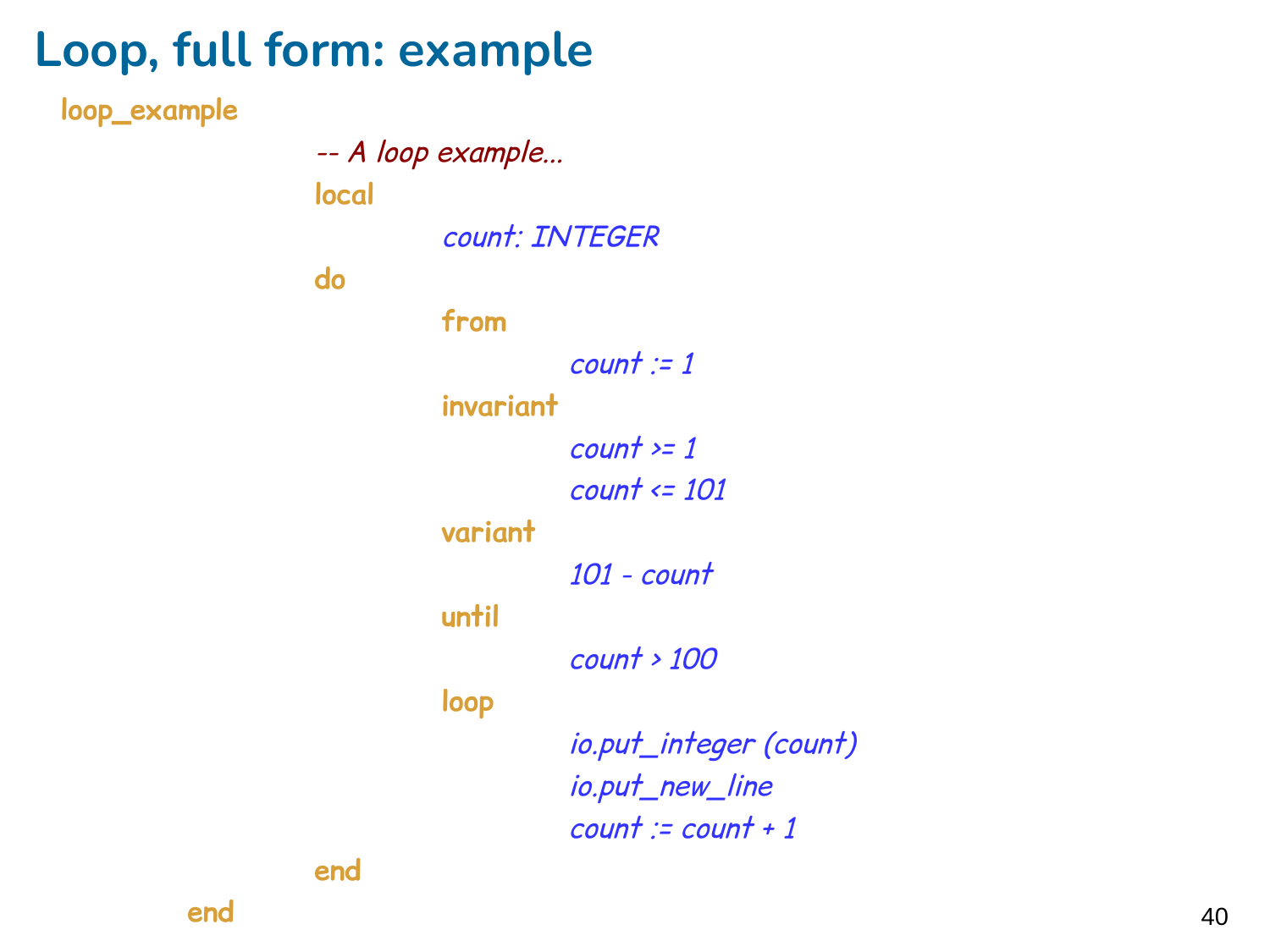

# Loop, full form: example
loop_example
		-- A loop example...
		local
			count: INTEGER
		do
			from
				count := 1
			invariant
				count >= 1
				count <= 101
			variant
				101 - count
			until
				count > 100
			loop
				io.put_integer (count)
				io.put_new_line
				count := count + 1
		end
	end

40